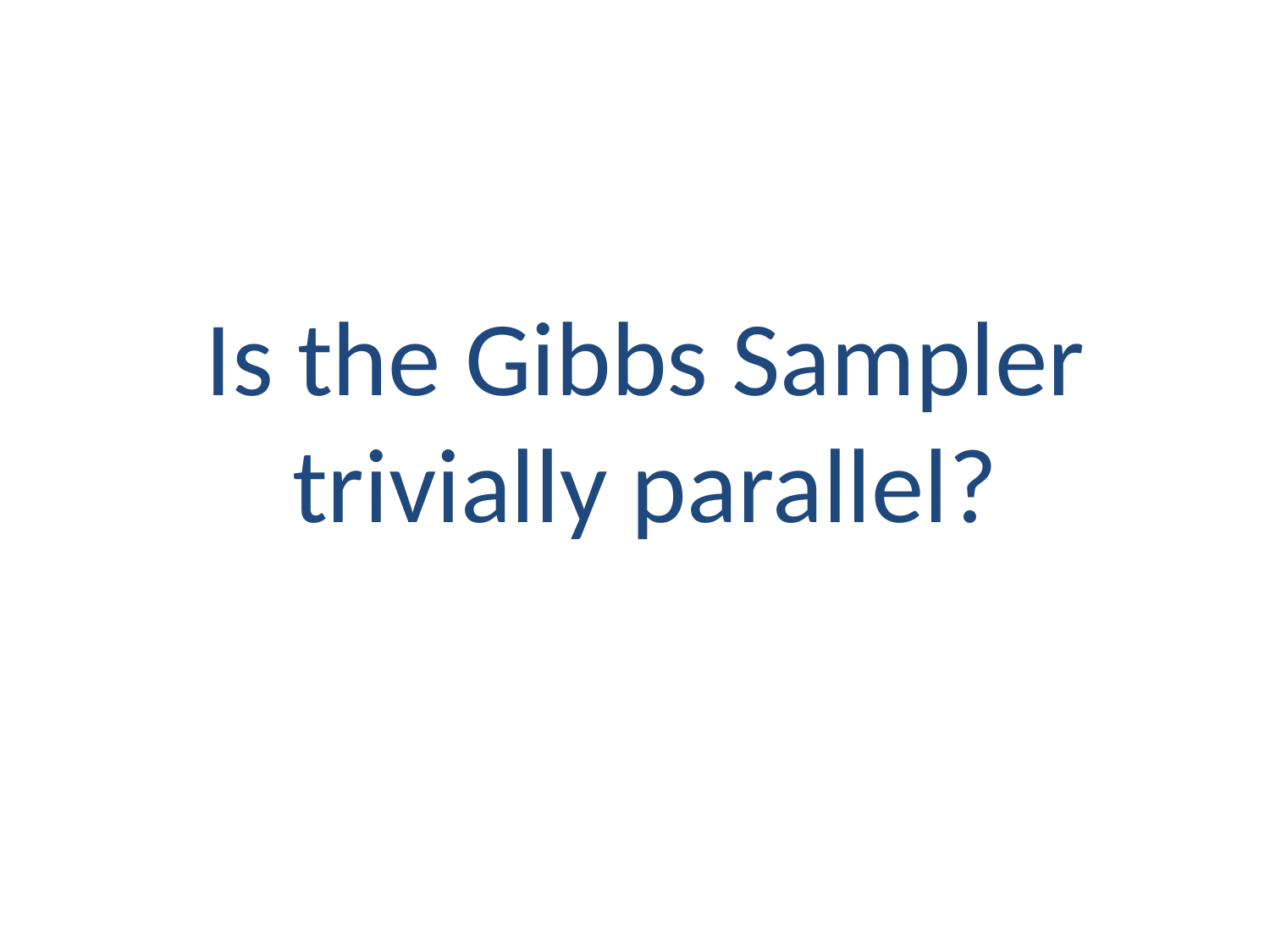

# Is the Gibbs Sampler trivially parallel?